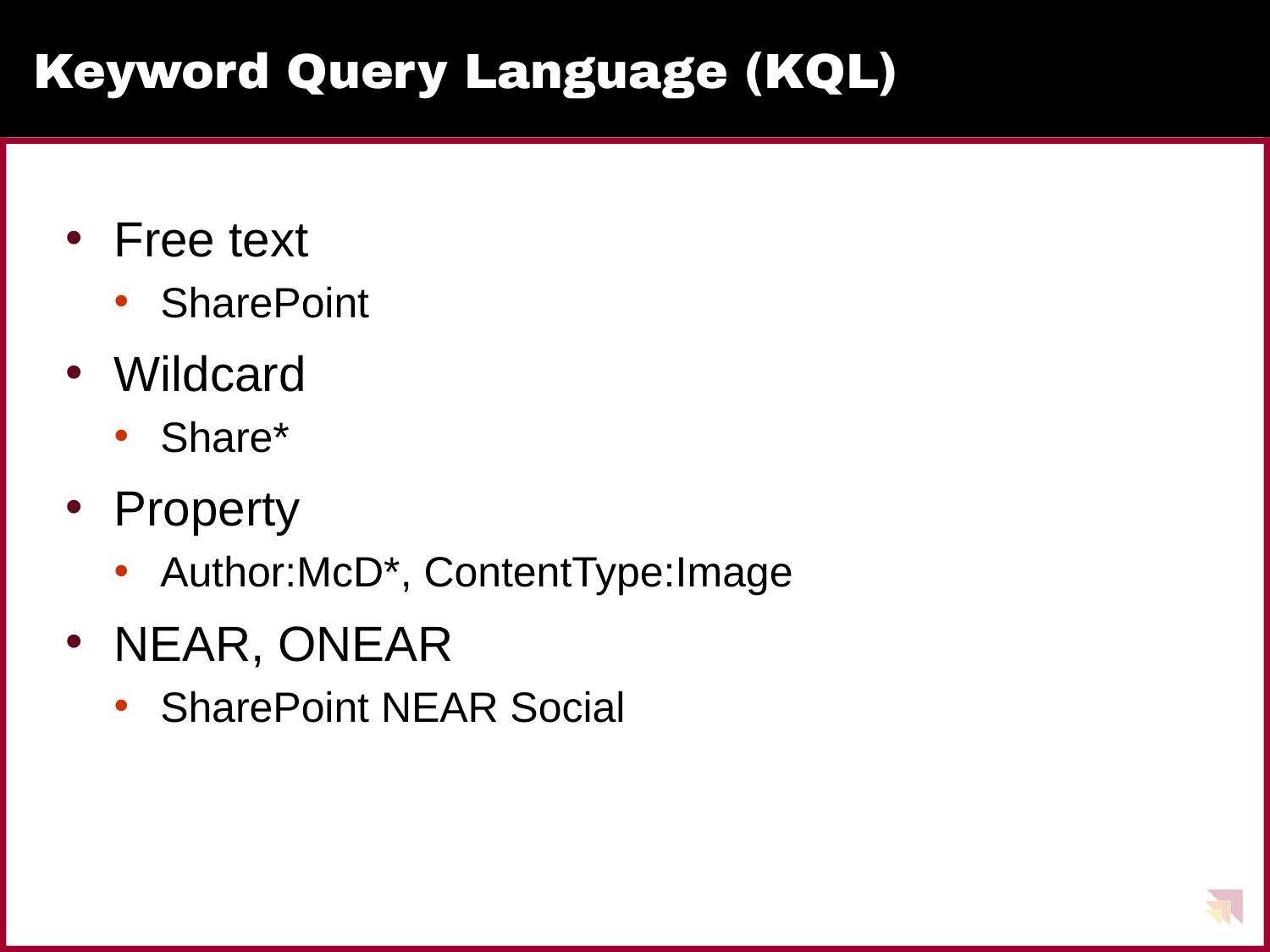

# Keyword Query Language (KQL)
Free text
SharePoint
Wildcard
Share*
Property
Author:McD*, ContentType:Image
NEAR, ONEAR
SharePoint NEAR Social